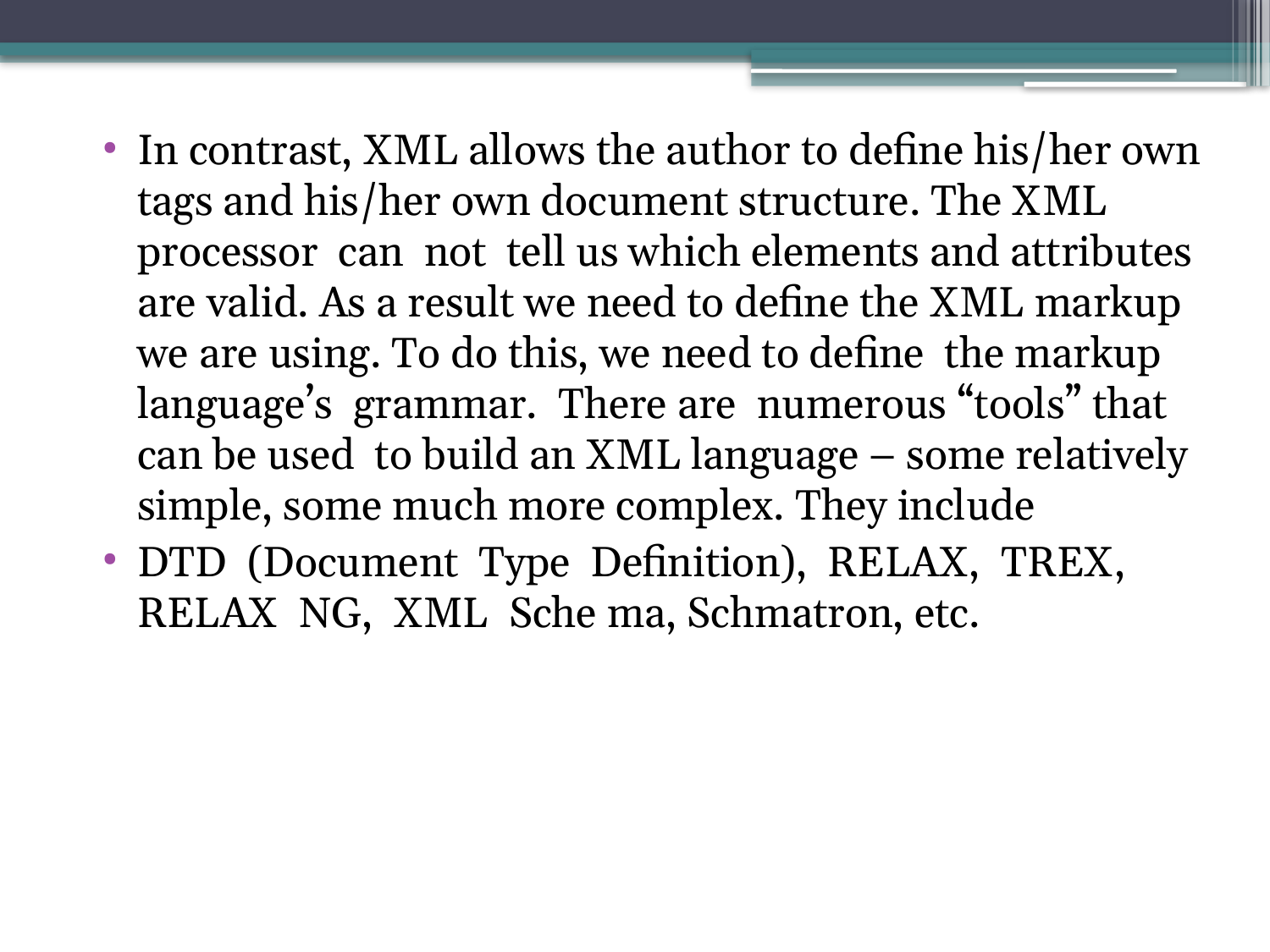

In contrast, XML allows the author to define his/her own tags and his/her own document structure. The XML processor  can  not  tell us which elements and attributes are valid. As a result we need to define the XML markup we are using. To do this, we need to define  the markup language’s  grammar.  There are  numerous “tools” that can be used  to build an XML language – some relatively simple, some much more complex. They include
DTD  (Document  Type  Definition),  RELAX,  TREX,  RELAX  NG,  XML  Sche ma, Schmatron, etc.